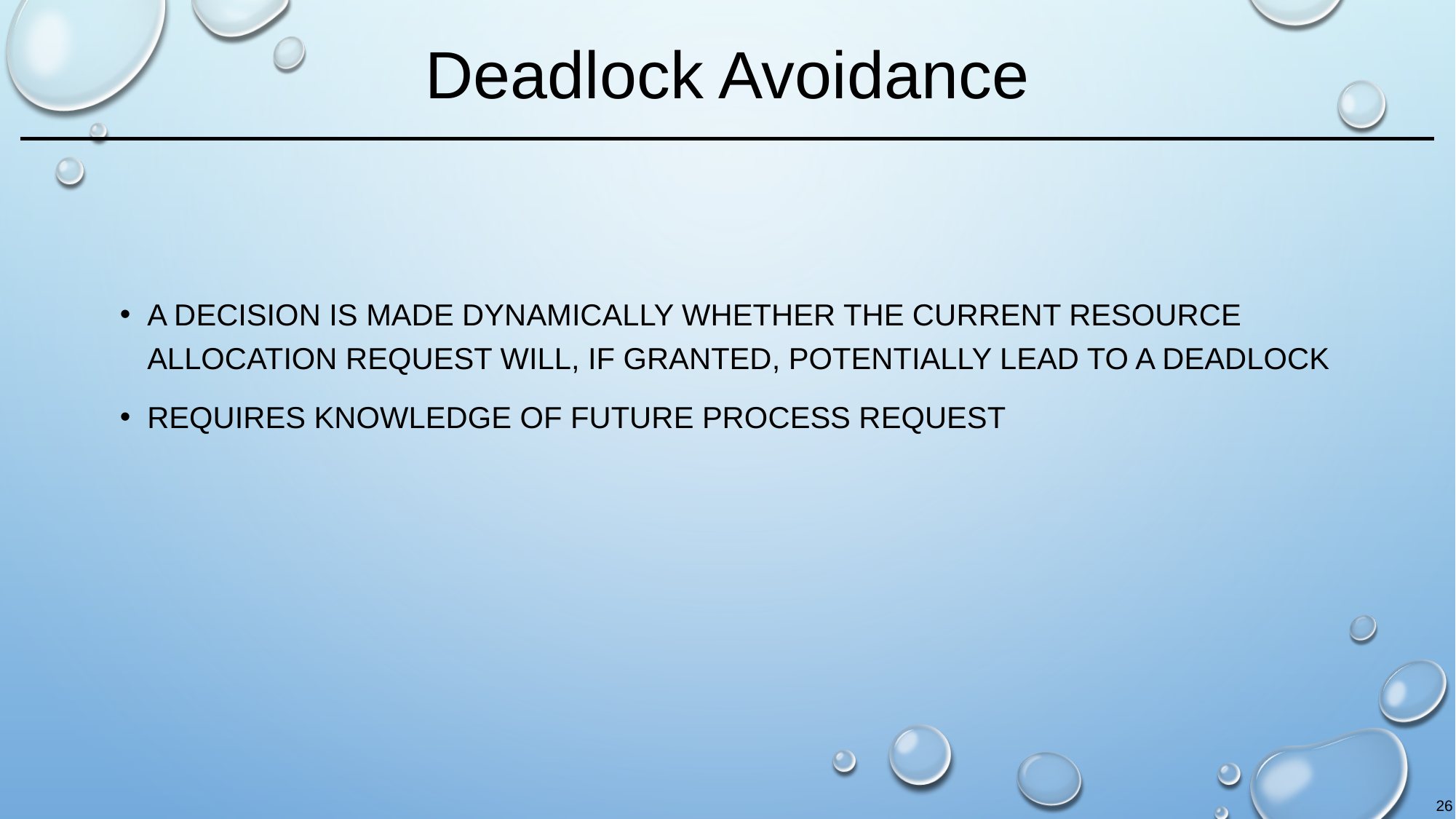

# Deadlock Avoidance
A decision is made dynamically whether the current resource allocation request will, if granted, potentially lead to a deadlock
Requires knowledge of future process request
26